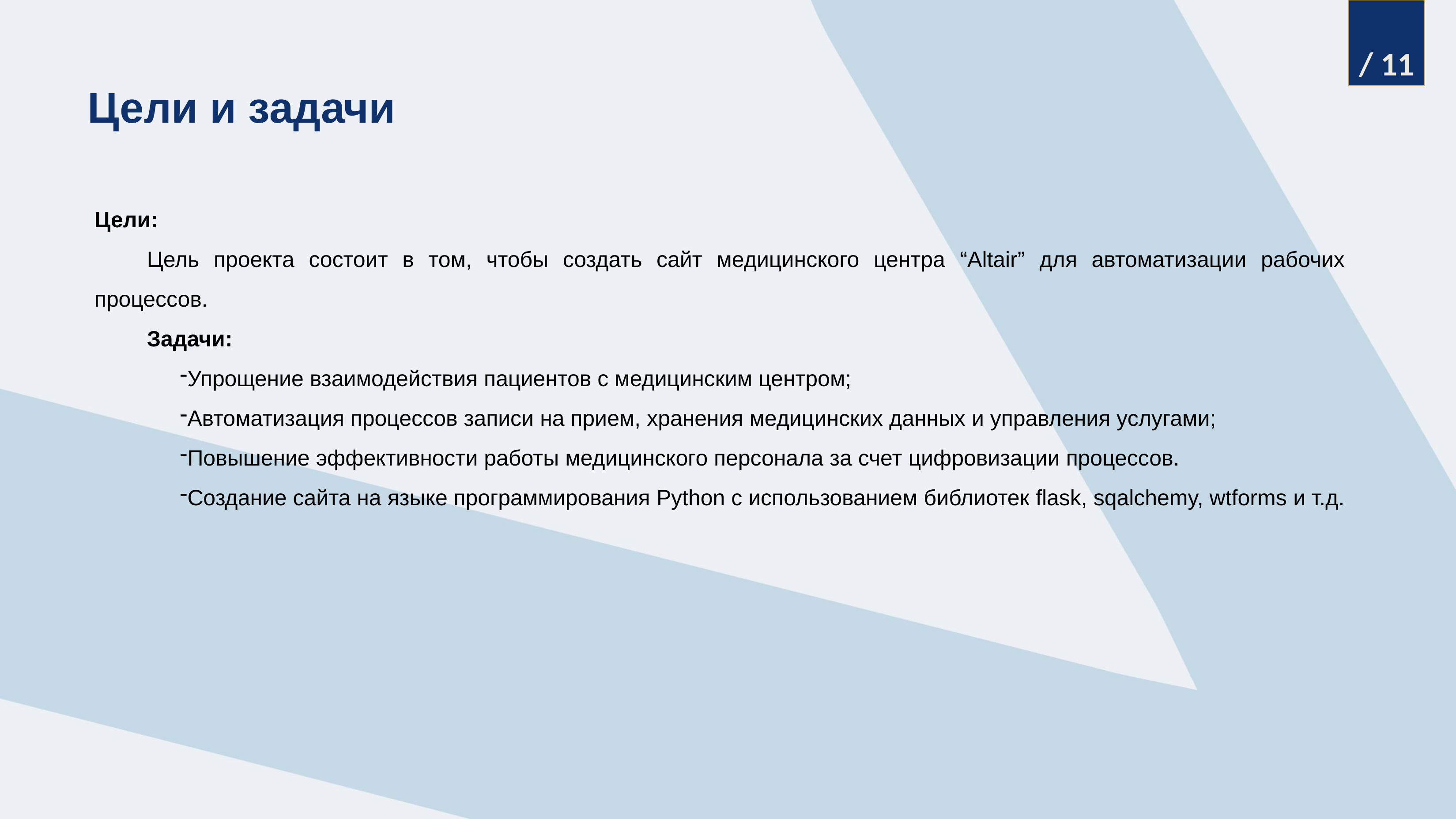

2
/ 11
Цели и задачи
Цели:
Цель проекта состоит в том, чтобы создать сайт медицинского центра “Altair” для автоматизации рабочих процессов.
Задачи:
Упрощение взаимодействия пациентов с медицинским центром;
Автоматизация процессов записи на прием, хранения медицинских данных и управления услугами;
Повышение эффективности работы медицинского персонала за счет цифровизации процессов.
Создание сайта на языке программирования Python с использованием библиотек flask, sqalchemy, wtforms и т.д.